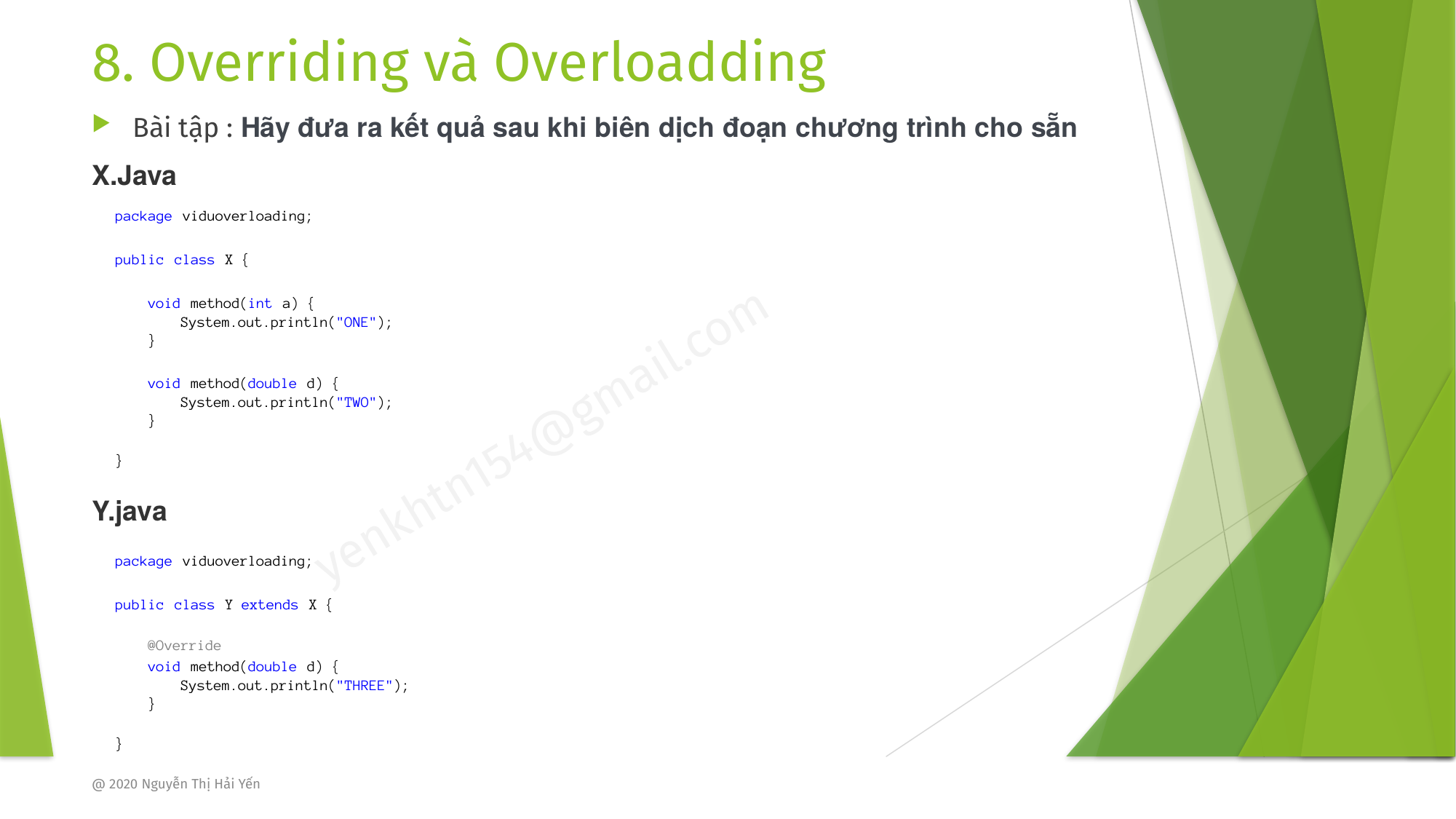

# 8. Overriding và Overloadding
Bài tập : Hãy đưa ra kết quả sau khi biên dịch đoạn chương trình cho sẵn
X.Java

Y.java

package viduoverloading;

public class X {

    void method(int a) {
        System.out.println("ONE");
    }

    void method(double d) {
        System.out.println("TWO");
    }

}
package viduoverloading;

public class Y extends X {

    @Override
    void method(double d) {
        System.out.println("THREE");
    }

}
@ 2020 Nguyễn Thị Hải Yến